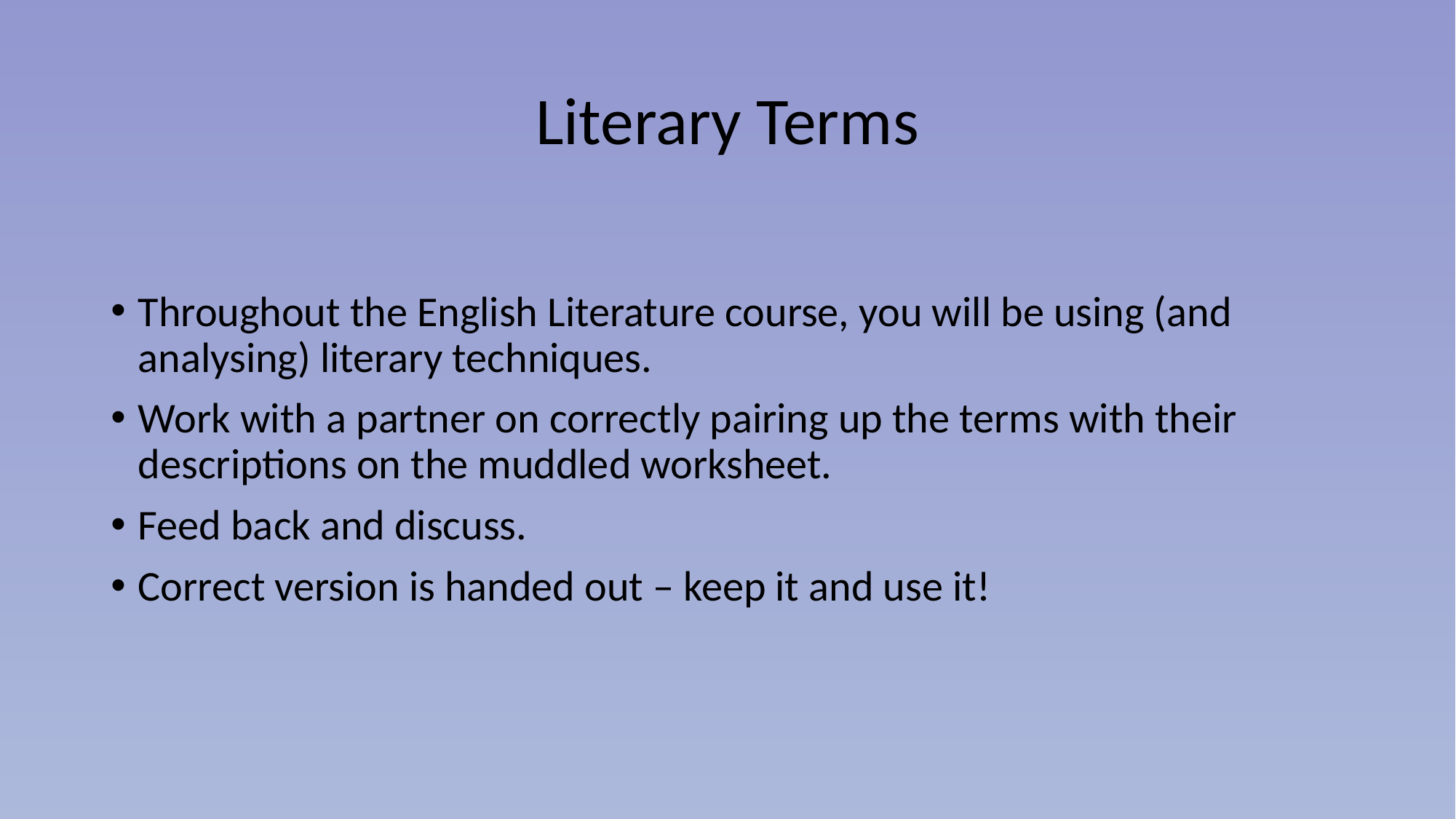

# Literary Terms

Throughout the English Literature course, you will be using (and analysing) literary techniques.
Work with a partner on correctly pairing up the terms with their descriptions on the muddled worksheet.
Feed back and discuss.
Correct version is handed out – keep it and use it!